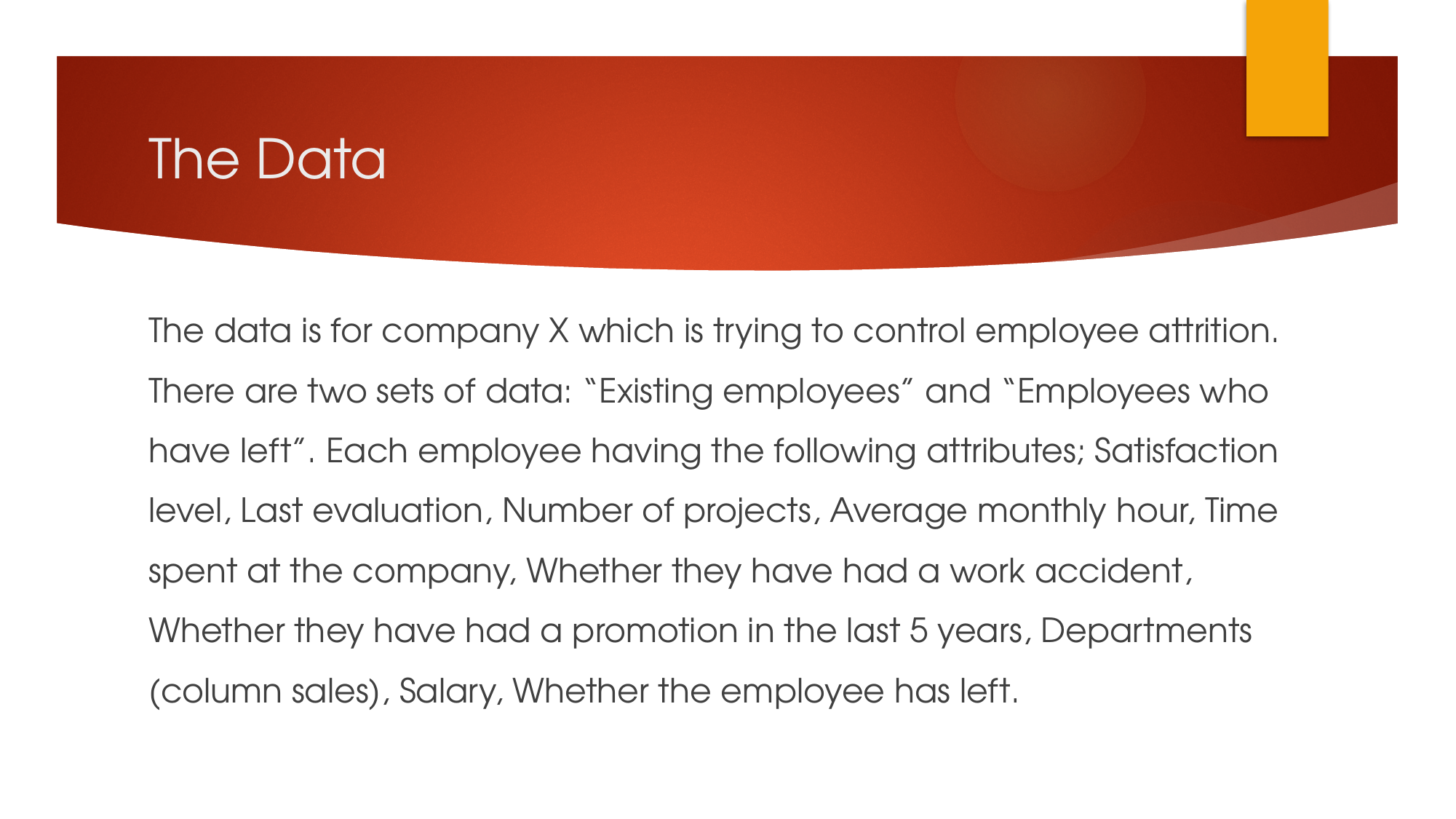

# The Data
The data is for company X which is trying to control employee attrition. There are two sets of data: “Existing employees” and “Employees who have left”. Each employee having the following attributes; Satisfaction level, Last evaluation, Number of projects, Average monthly hour, Time spent at the company, Whether they have had a work accident, Whether they have had a promotion in the last 5 years, Departments (column sales), Salary, Whether the employee has left.